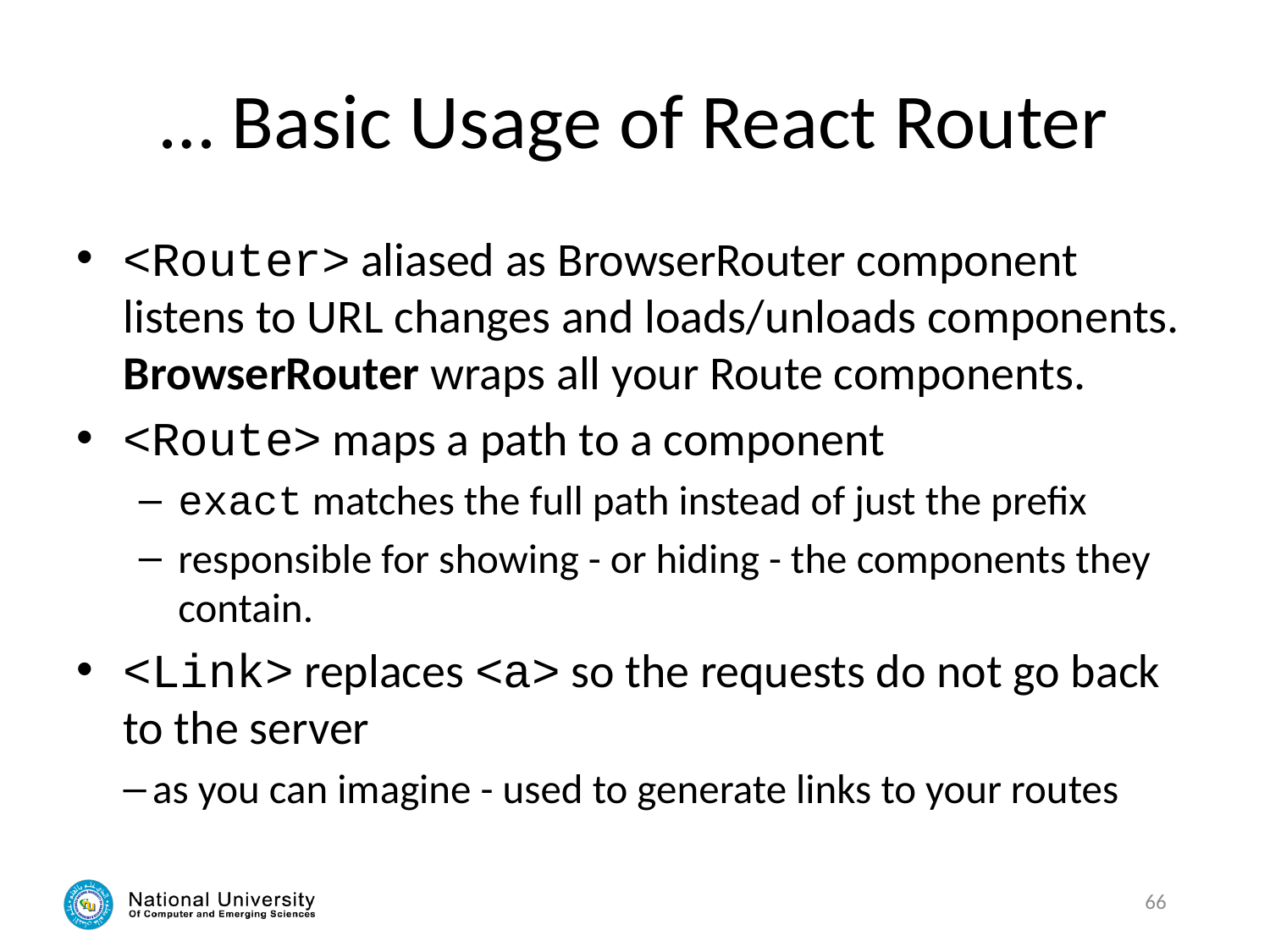

# … Basic Usage of React Router
<Router> aliased as BrowserRouter component listens to URL changes and loads/unloads components. BrowserRouter wraps all your Route components.
<Route> maps a path to a component
exact matches the full path instead of just the prefix
responsible for showing - or hiding - the components they contain.
<Link> replaces <a> so the requests do not go back to the server
as you can imagine - used to generate links to your routes
66